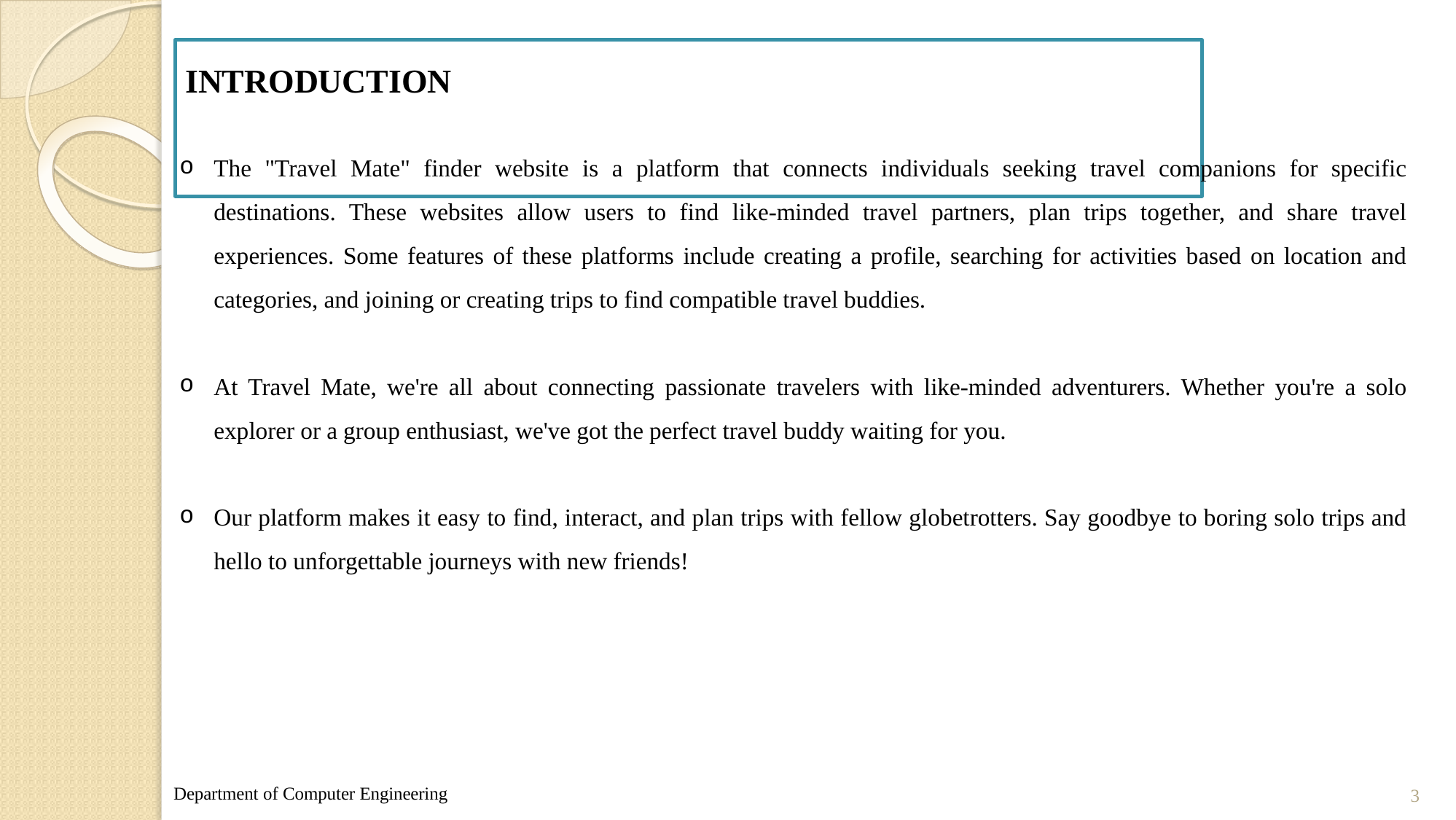

# INTRODUCTION
The "Travel Mate" finder website is a platform that connects individuals seeking travel companions for specific destinations. These websites allow users to find like-minded travel partners, plan trips together, and share travel experiences. Some features of these platforms include creating a profile, searching for activities based on location and categories, and joining or creating trips to find compatible travel buddies.

At Travel Mate, we're all about connecting passionate travelers with like-minded adventurers. Whether you're a solo explorer or a group enthusiast, we've got the perfect travel buddy waiting for you.

Our platform makes it easy to find, interact, and plan trips with fellow globetrotters. Say goodbye to boring solo trips and hello to unforgettable journeys with new friends!

Department of Computer Engineering
3